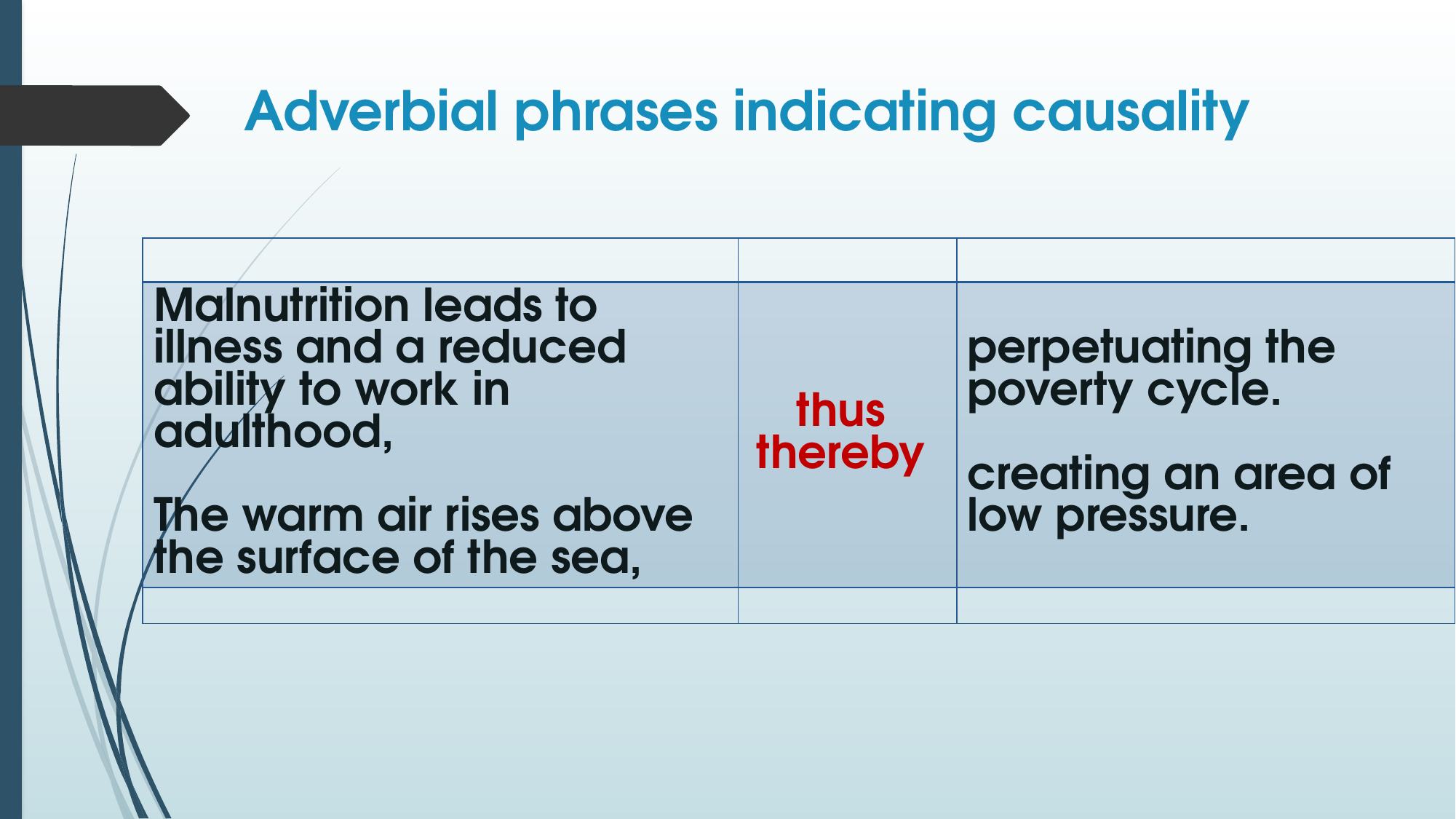

# Adverbial phrases indicating causality
|  |  |  |
| --- | --- | --- |
| Malnutrition leads to illness and a reduced ability to work in adulthood, The warm air rises above the surface of the sea, | thus thereby | perpetuating the poverty cycle. creating an area of low pressure. |
|  |  |  |